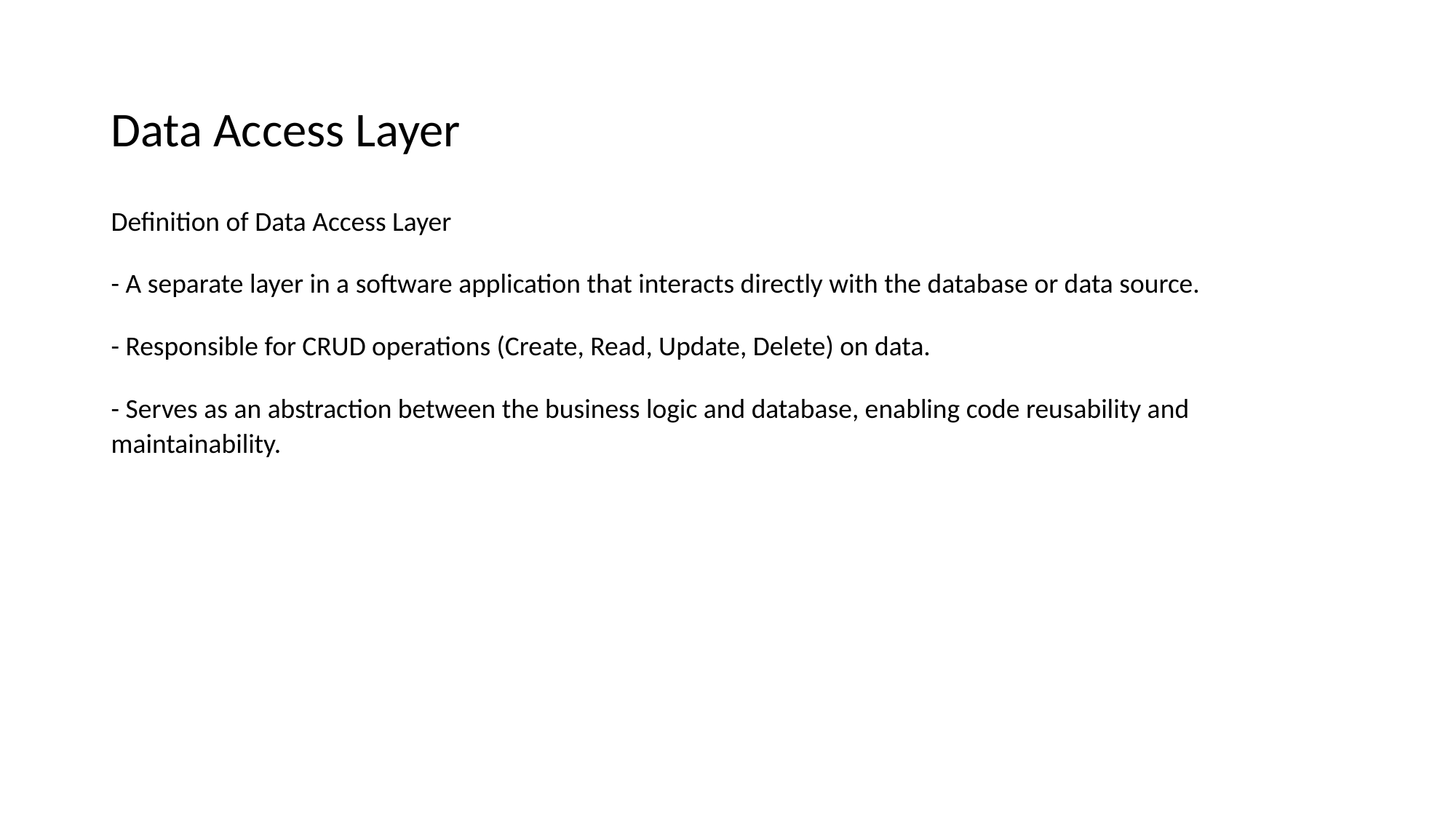

# Data Access Layer
Definition of Data Access Layer
- A separate layer in a software application that interacts directly with the database or data source.
- Responsible for CRUD operations (Create, Read, Update, Delete) on data.
- Serves as an abstraction between the business logic and database, enabling code reusability and maintainability.